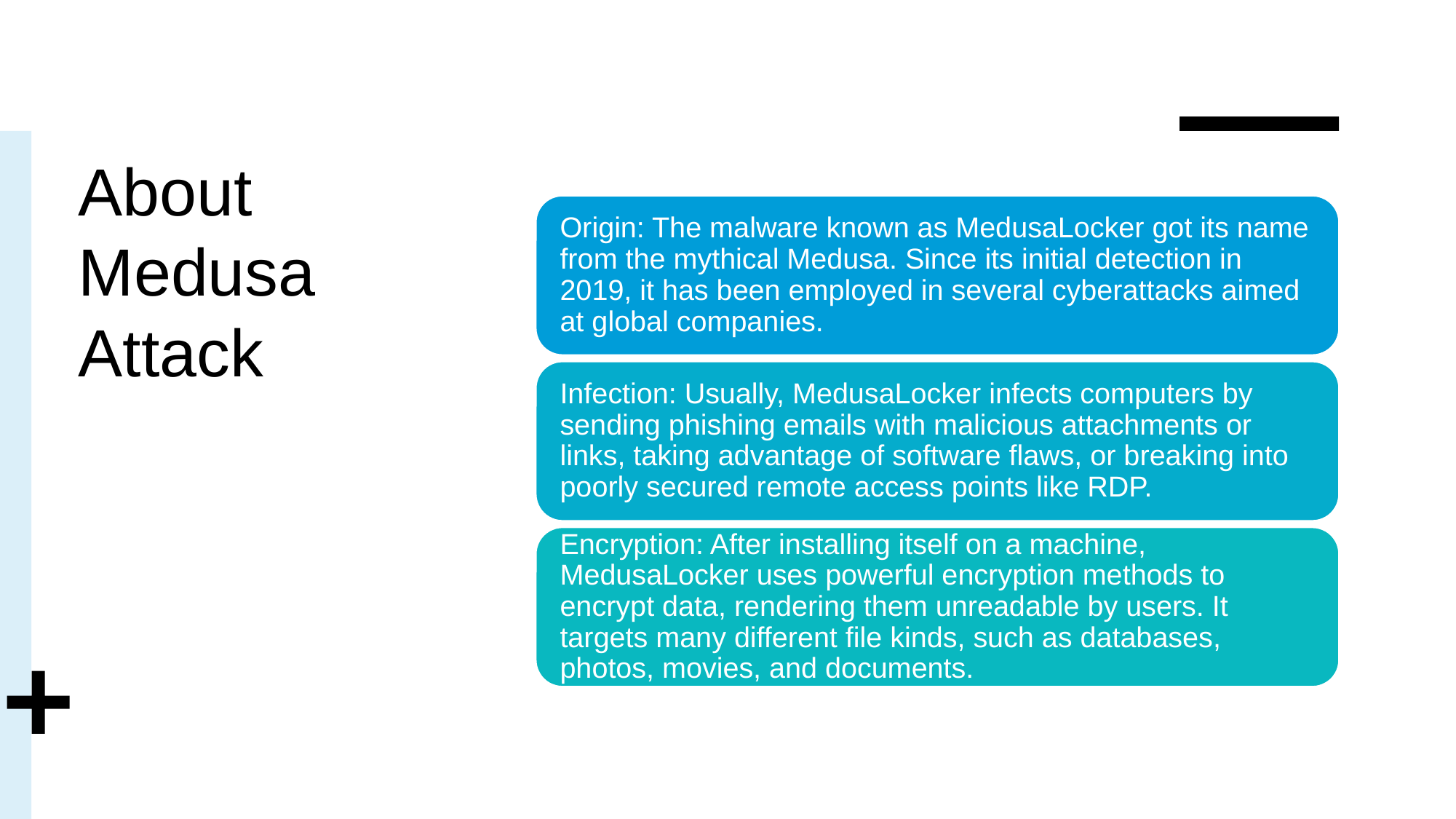

# About Medusa Attack
Origin: The malware known as MedusaLocker got its name from the mythical Medusa. Since its initial detection in 2019, it has been employed in several cyberattacks aimed at global companies.
Infection: Usually, MedusaLocker infects computers by sending phishing emails with malicious attachments or links, taking advantage of software flaws, or breaking into poorly secured remote access points like RDP.
Encryption: After installing itself on a machine, MedusaLocker uses powerful encryption methods to encrypt data, rendering them unreadable by users. It targets many different file kinds, such as databases, photos, movies, and documents.